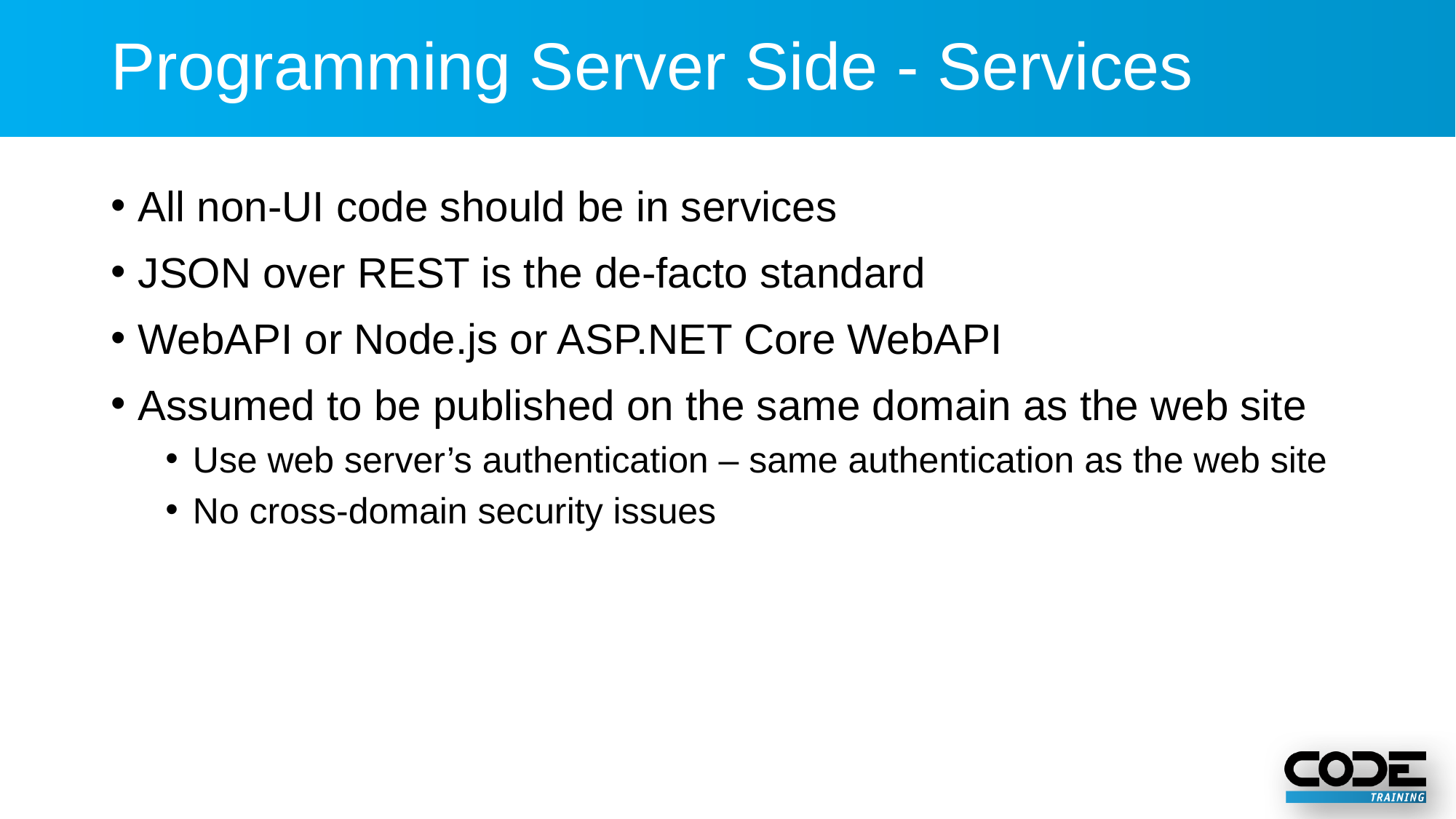

# Programming Server Side - Services
All non-UI code should be in services
JSON over REST is the de-facto standard
WebAPI or Node.js or ASP.NET Core WebAPI
Assumed to be published on the same domain as the web site
Use web server’s authentication – same authentication as the web site
No cross-domain security issues